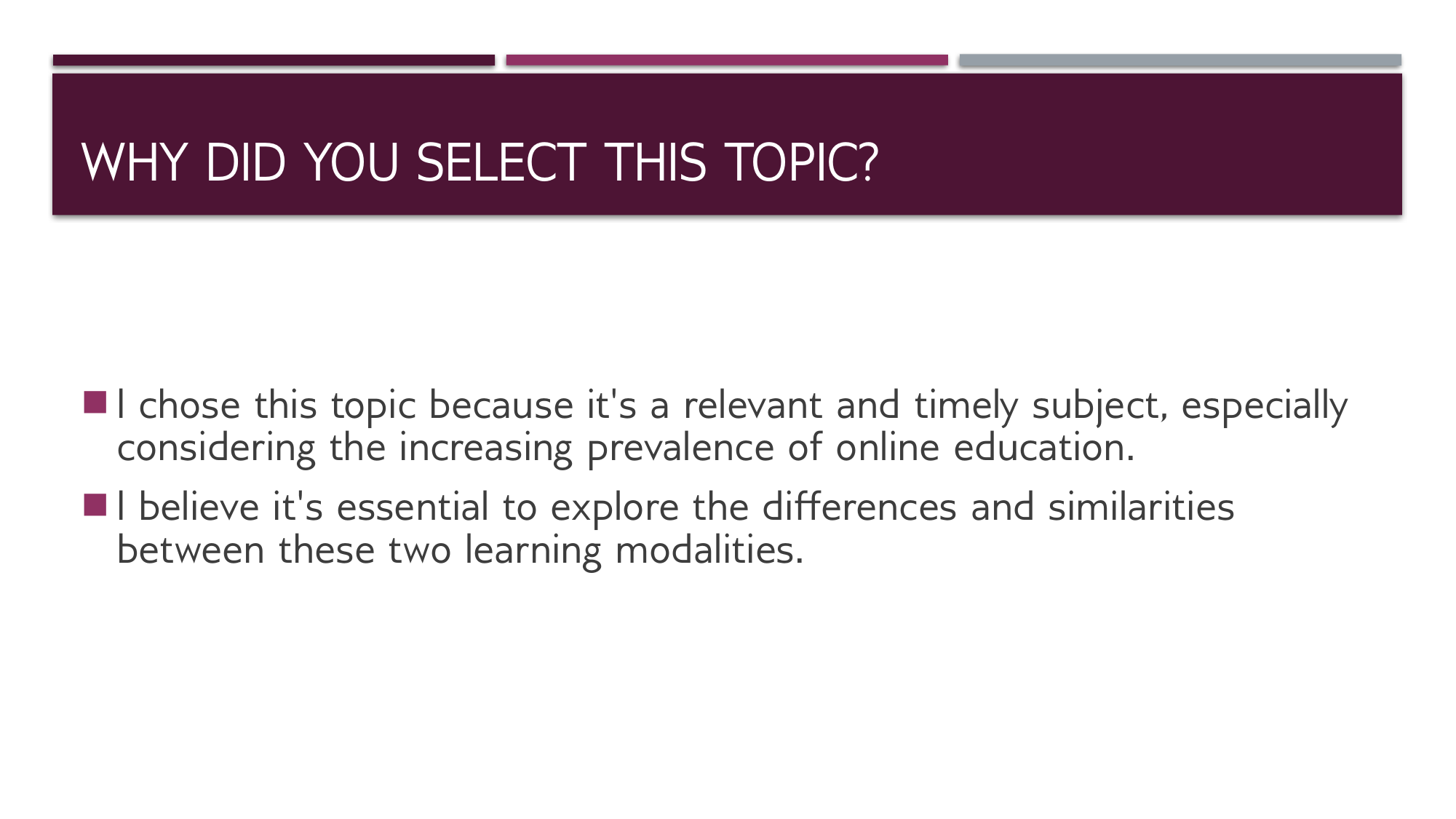

# Why did you select this topic?
I chose this topic because it's a relevant and timely subject, especially considering the increasing prevalence of online education.
I believe it's essential to explore the differences and similarities between these two learning modalities.